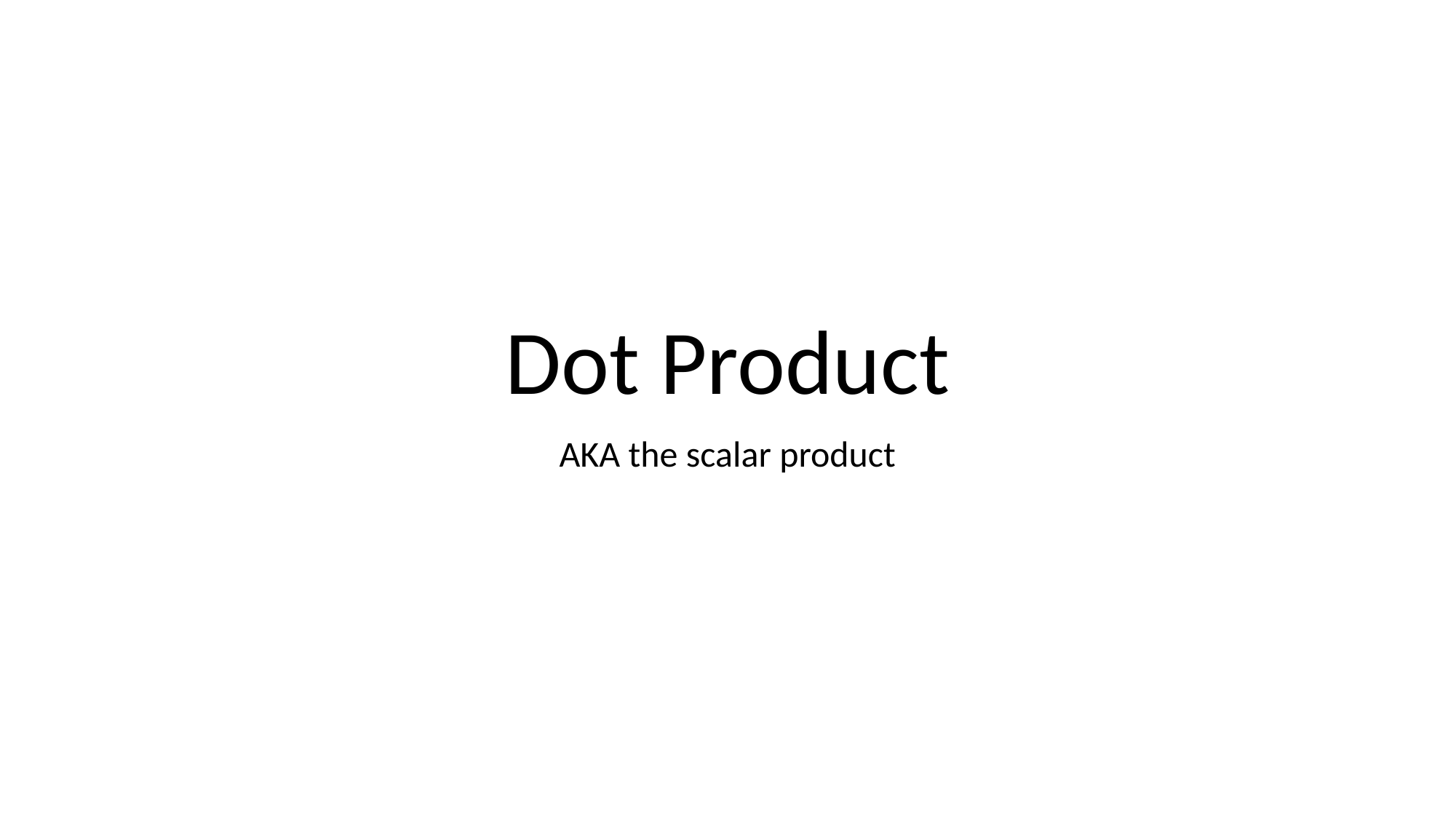

# Dot Product
AKA the scalar product